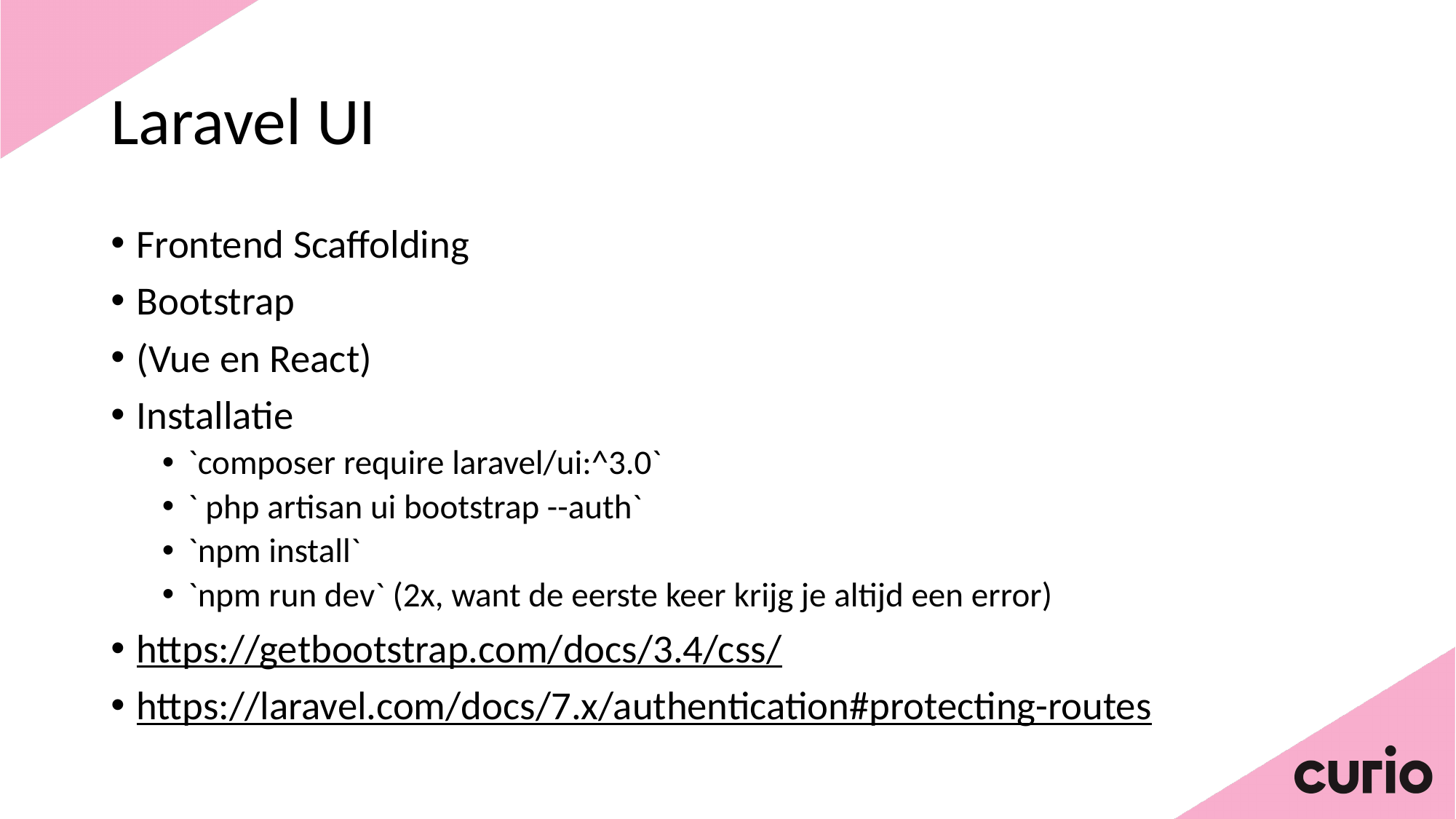

# Laravel UI
Frontend Scaffolding
Bootstrap
(Vue en React)
Installatie
`composer require laravel/ui:^3.0`
` php artisan ui bootstrap --auth`
`npm install`
`npm run dev` (2x, want de eerste keer krijg je altijd een error)
https://getbootstrap.com/docs/3.4/css/
https://laravel.com/docs/7.x/authentication#protecting-routes